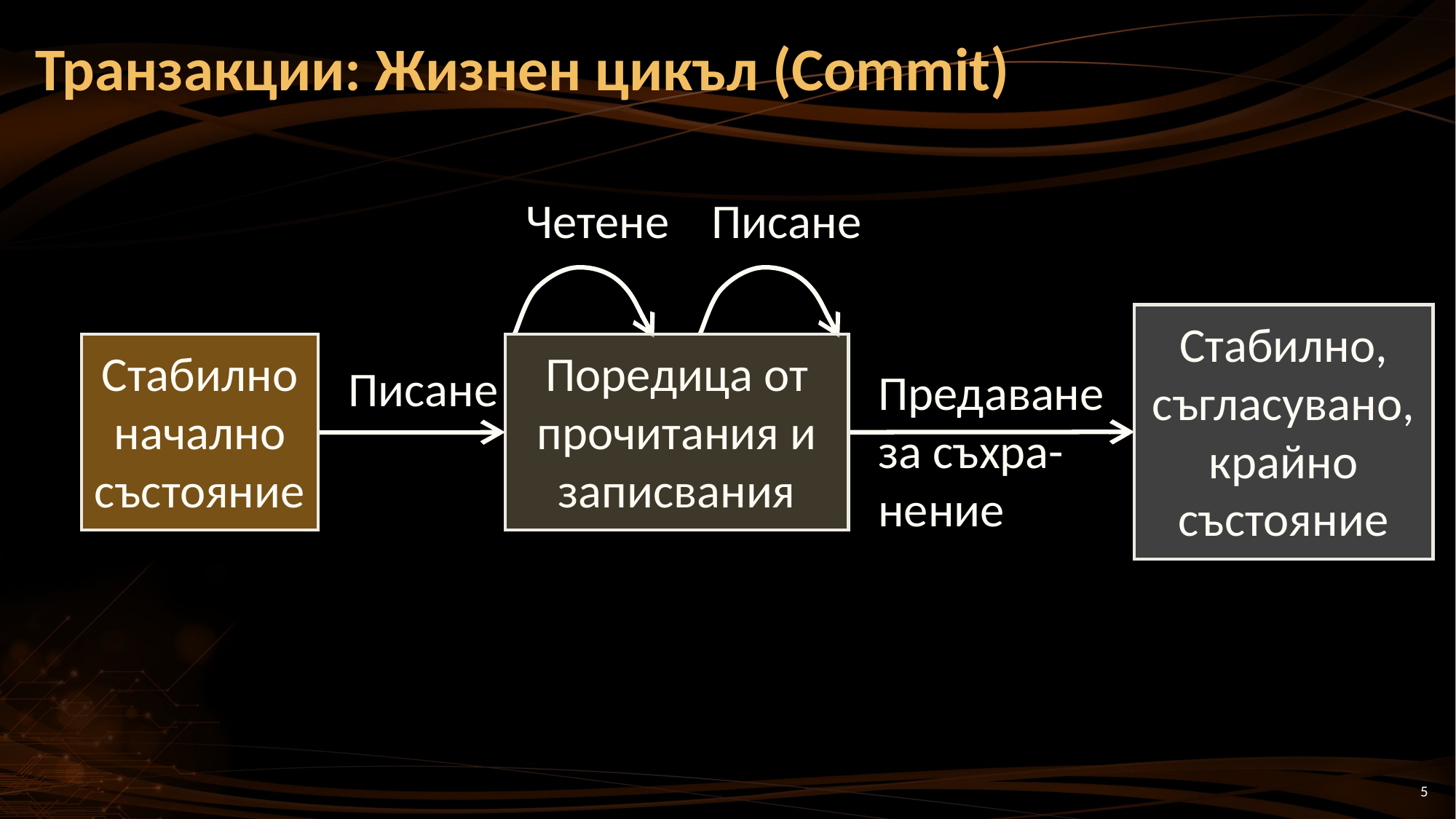

# Транзакции: Жизнен цикъл (Commit)
Четене
Писане

Стабилно,
съгласувано,
крайно състояние
Стабилно начално състояние
Поредица от прочитания и записвания
Писане
Предаване
за съхра-
нение
5